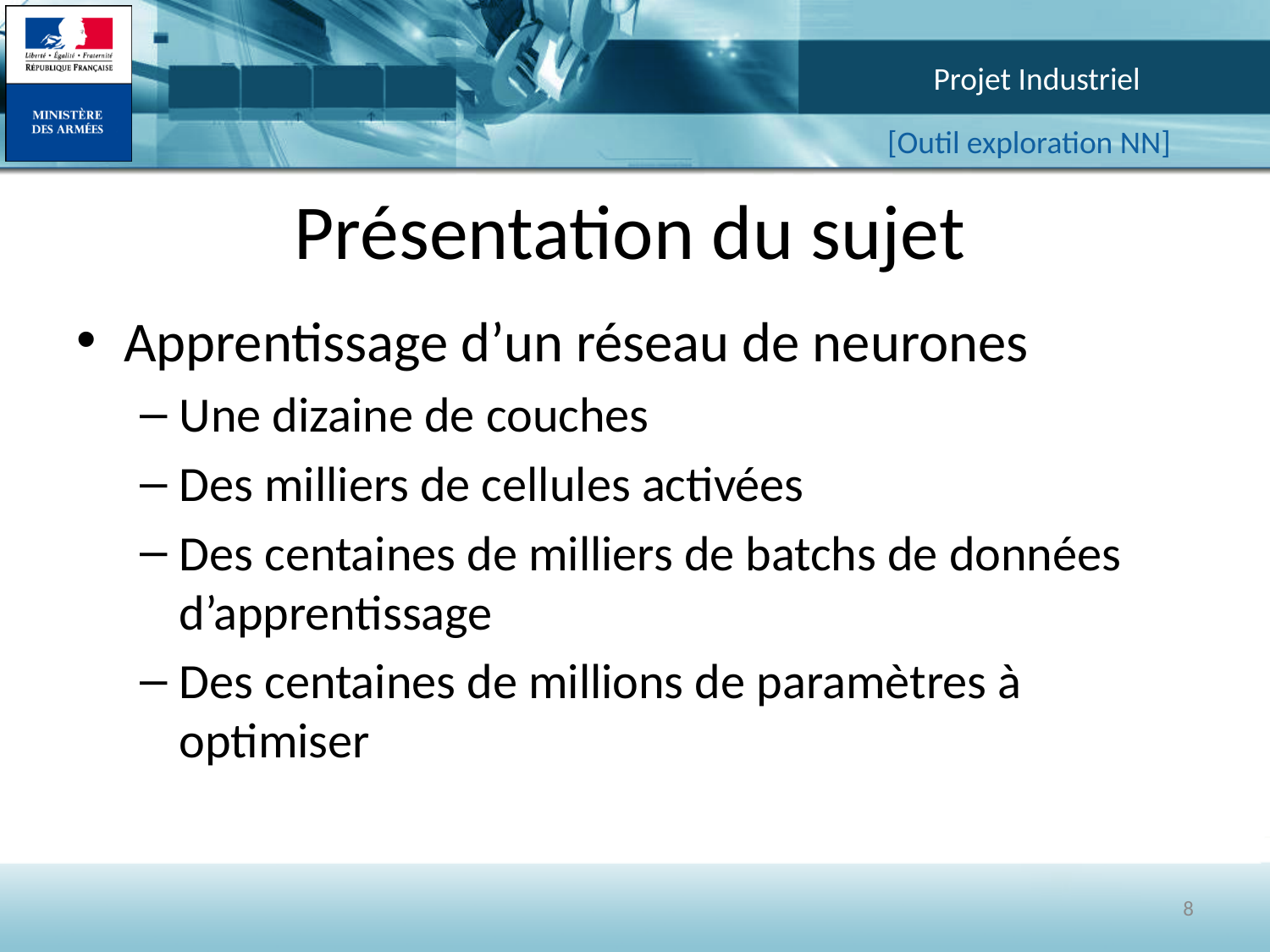

# Présentation du sujet
Apprentissage d’un réseau de neurones
Une dizaine de couches
Des milliers de cellules activées
Des centaines de milliers de batchs de données d’apprentissage
Des centaines de millions de paramètres à optimiser
8